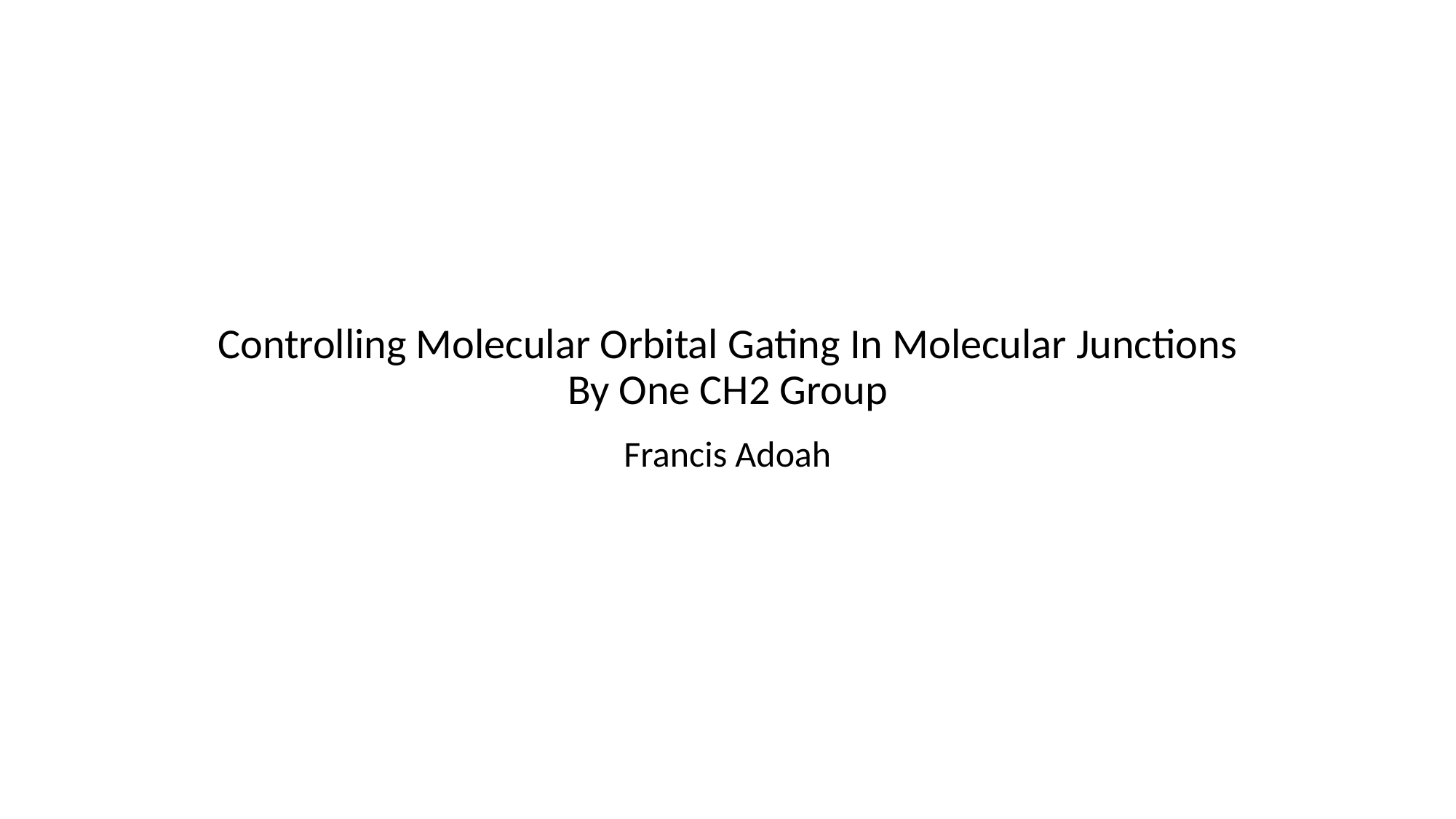

# Controlling Molecular Orbital Gating In Molecular Junctions By One CH2 Group
Francis Adoah